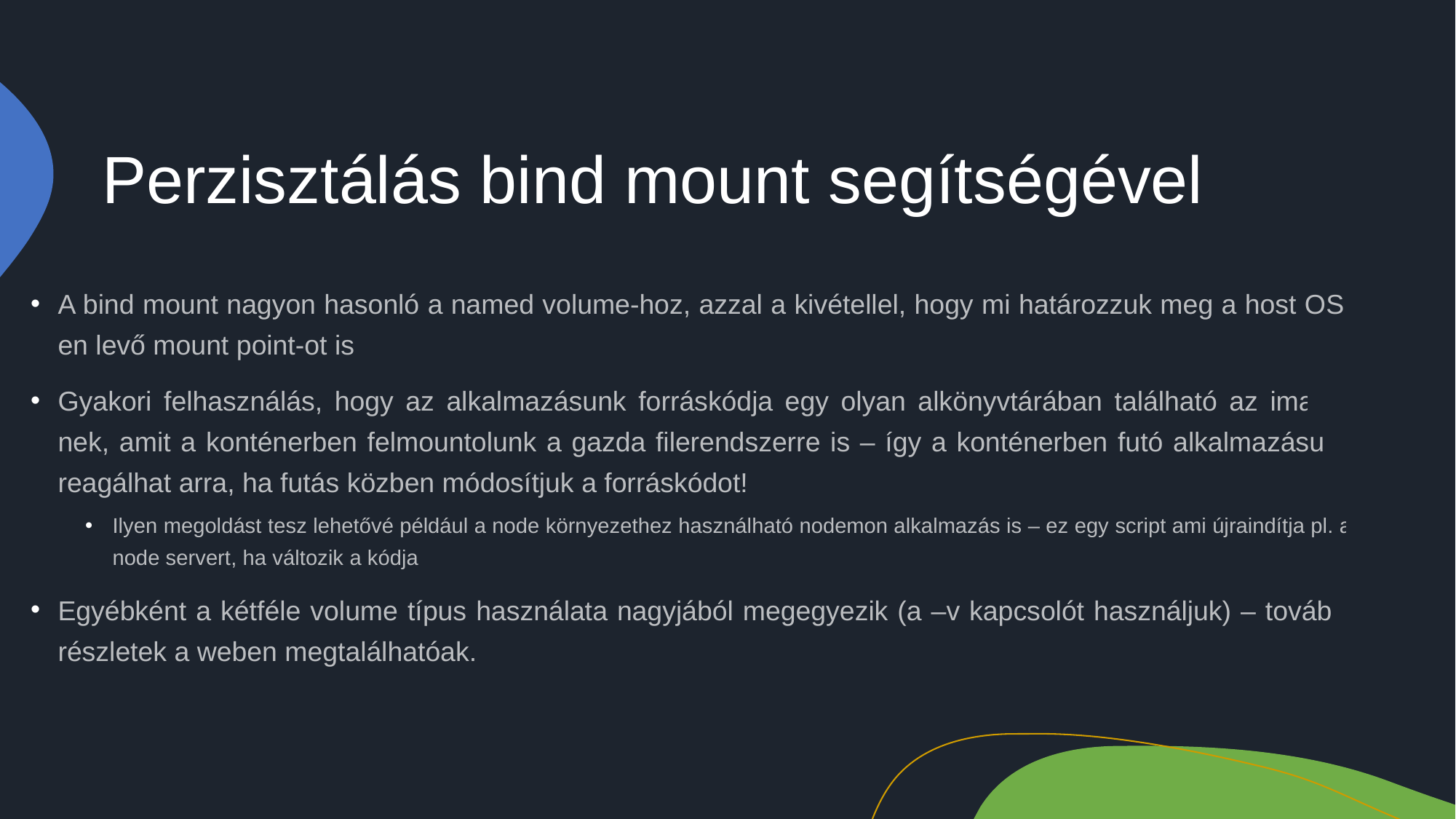

# Perzisztálás bind mount segítségével
A bind mount nagyon hasonló a named volume-hoz, azzal a kivétellel, hogy mi határozzuk meg a host OS-en levő mount point-ot is
Gyakori felhasználás, hogy az alkalmazásunk forráskódja egy olyan alkönyvtárában található az image-nek, amit a konténerben felmountolunk a gazda filerendszerre is – így a konténerben futó alkalmazásunk reagálhat arra, ha futás közben módosítjuk a forráskódot!
Ilyen megoldást tesz lehetővé például a node környezethez használható nodemon alkalmazás is – ez egy script ami újraindítja pl. a node servert, ha változik a kódja
Egyébként a kétféle volume típus használata nagyjából megegyezik (a –v kapcsolót használjuk) – további részletek a weben megtalálhatóak.